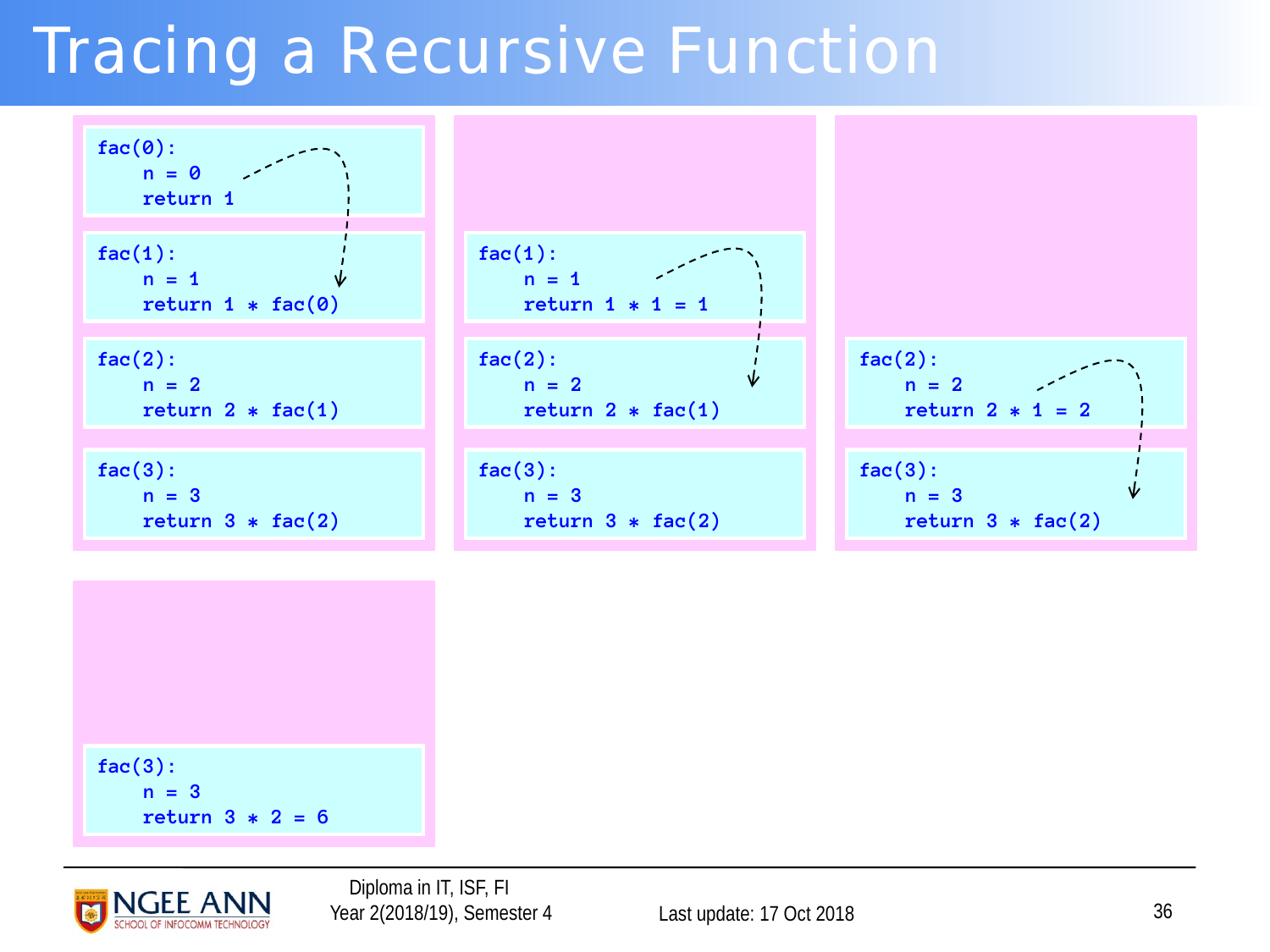

# Tracing a Recursive Function

fac(0):
    n = 0
    return 1

fac(1):
    n = 1
    return 1 * fac(0)
fac(1):
    n = 1
    return 1 * 1 = 1

fac(2):
    n = 2
    return 2 * fac(1)
fac(2):
    n = 2
    return 2 * fac(1)
fac(2):
    n = 2
    return 2 * 1 = 2

fac(3):
    n = 3
    return 3 * fac(2)
fac(3):
    n = 3
    return 3 * fac(2)
fac(3):
    n = 3
    return 3 * fac(2)

fac(3):
    n = 3
    return 3 * 2 = 6